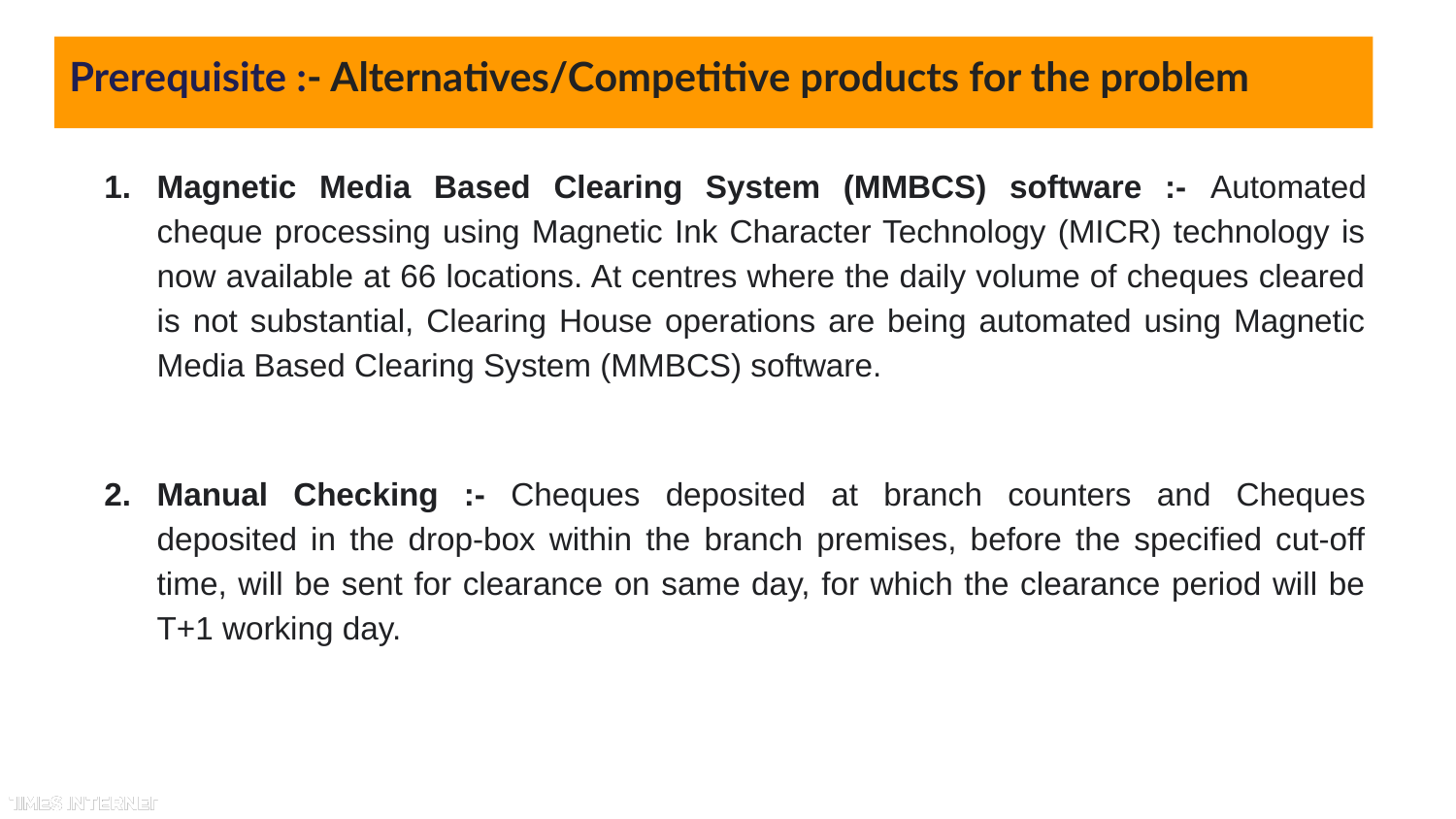

# Prerequisite :- Alternatives/Competitive products for the problem

Magnetic Media Based Clearing System (MMBCS) software :- Automated cheque processing using Magnetic Ink Character Technology (MICR) technology is now available at 66 locations. At centres where the daily volume of cheques cleared is not substantial, Clearing House operations are being automated using Magnetic Media Based Clearing System (MMBCS) software.

Manual Checking :- Cheques deposited at branch counters and Cheques deposited in the drop-box within the branch premises, before the specified cut-off time, will be sent for clearance on same day, for which the clearance period will be T+1 working day.